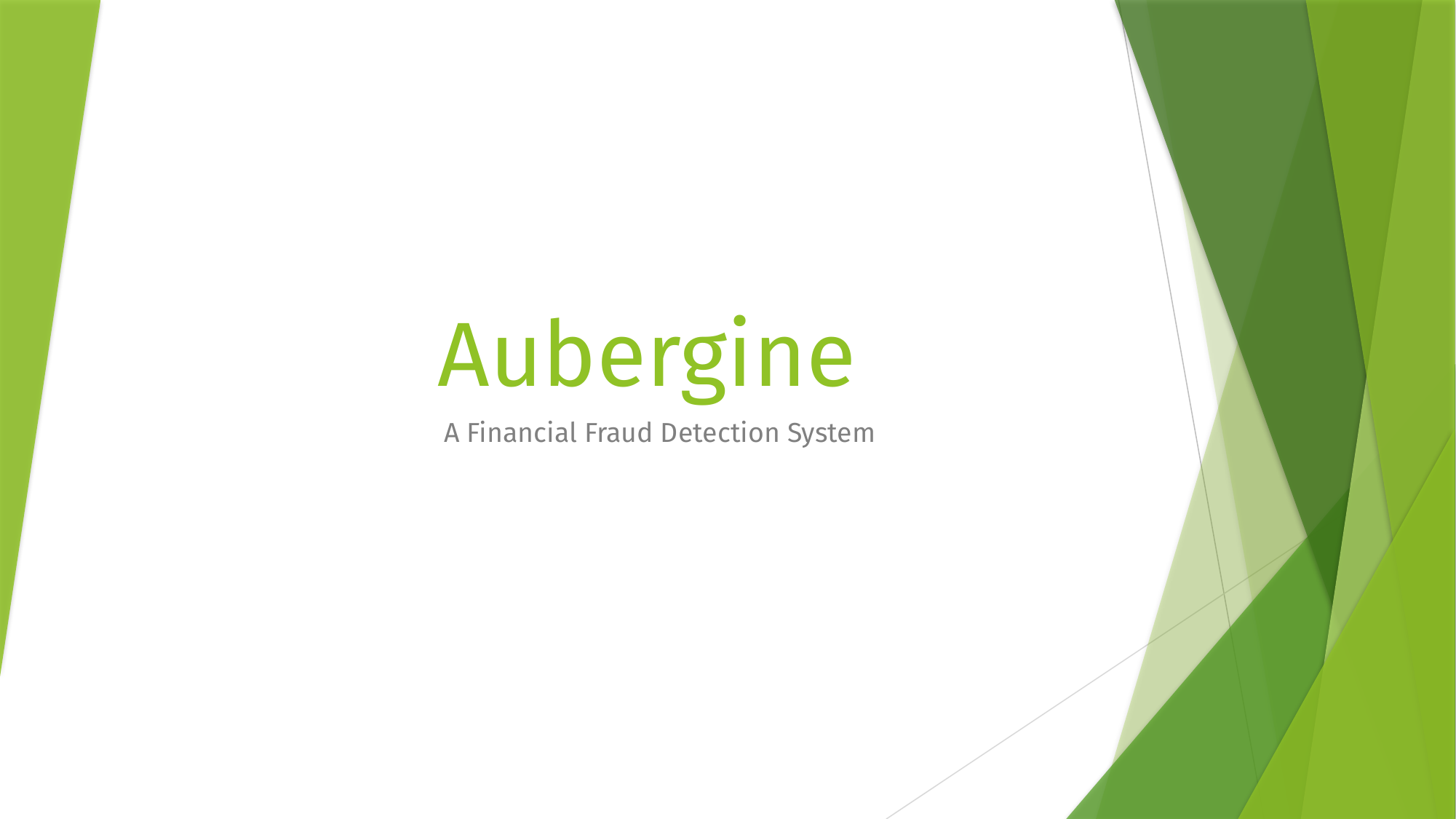

# Aubergine
A Financial Fraud Detection System